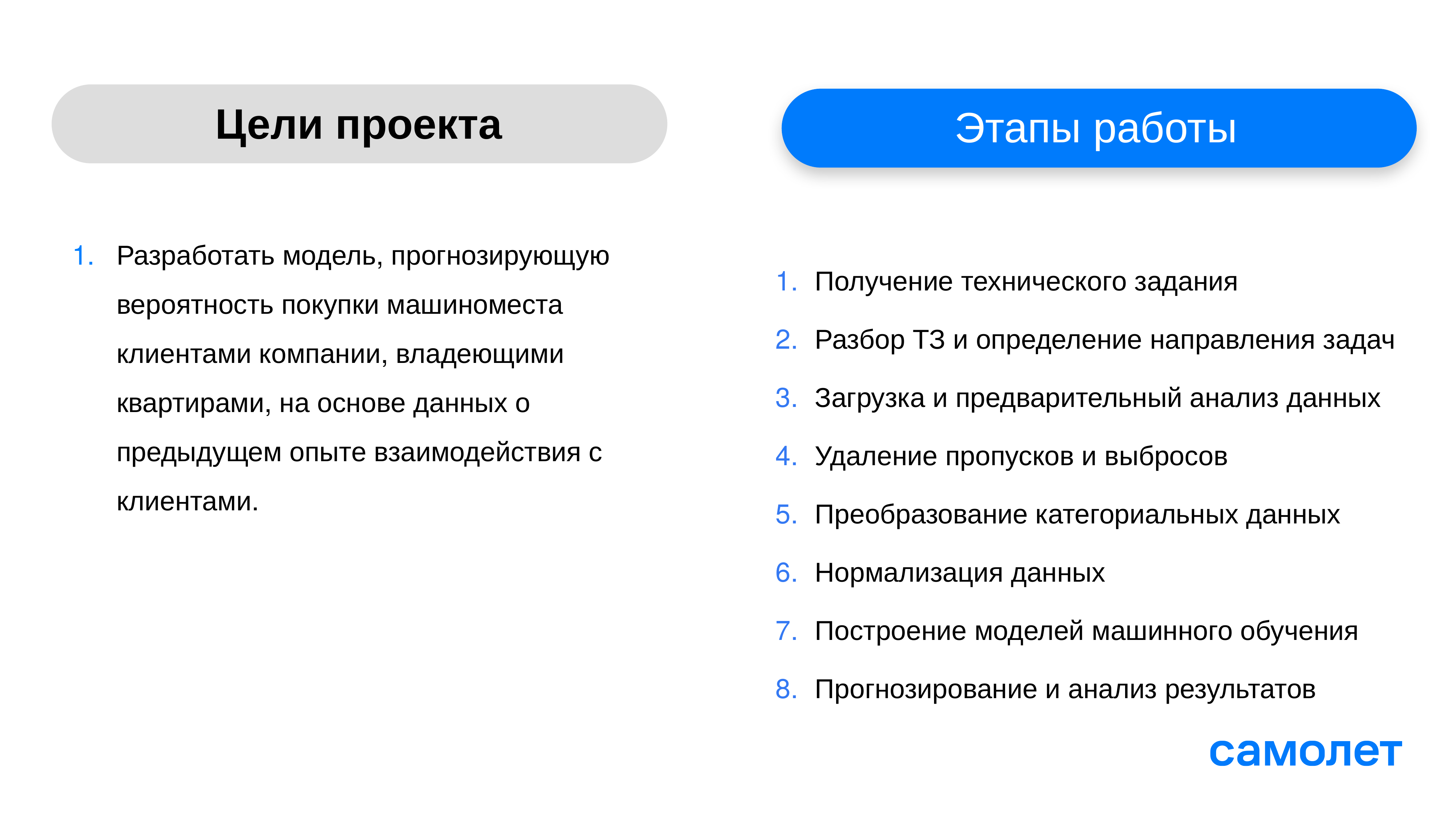

# Цели проекта
Этапы работы
Разработать модель, прогнозирующую вероятность покупки машиноместа клиентами компании, владеющими квартирами, на основе данных о предыдущем опыте взаимодействия с клиентами.
Получение технического задания
Разбор ТЗ и определение направления задач
Загрузка и предварительный анализ данных
Удаление пропусков и выбросов
Преобразование категориальных данных
Нормализация данных
Построение моделей машинного обучения
Прогнозирование и анализ результатов